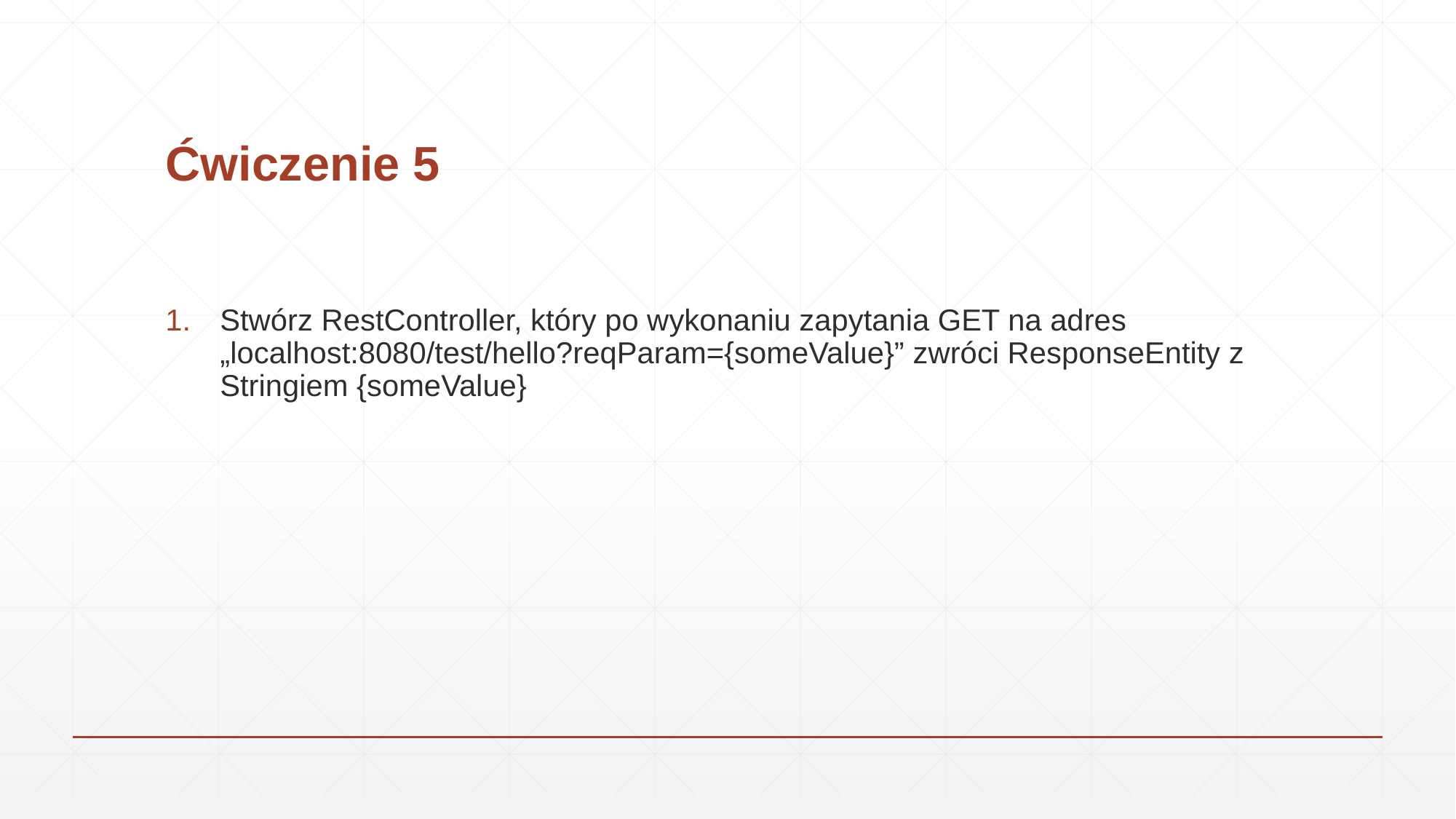

# Ćwiczenie 5
Stwórz RestController, który po wykonaniu zapytania GET na adres „localhost:8080/test/hello?reqParam={someValue}” zwróci ResponseEntity z Stringiem {someValue}